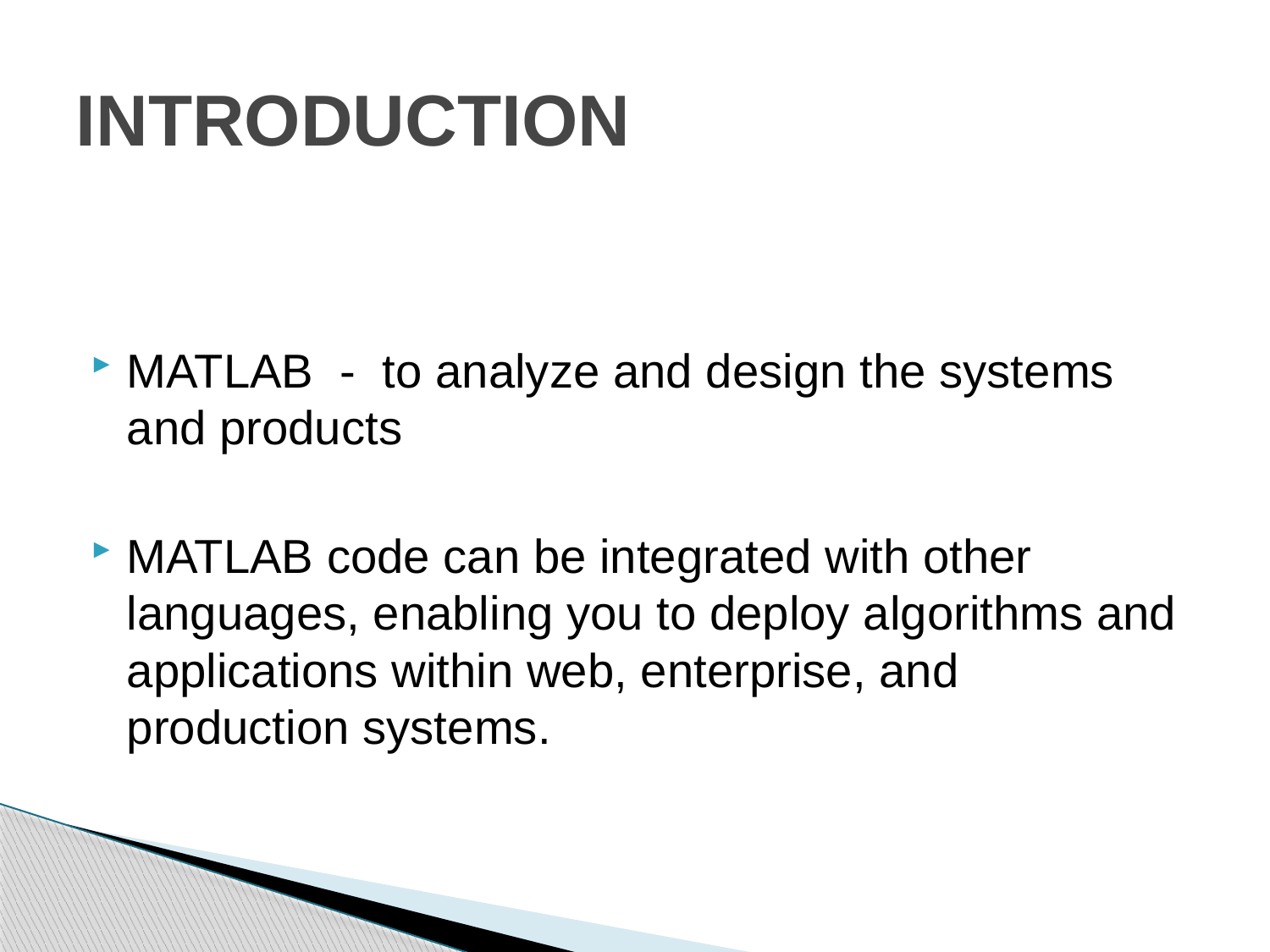

# INTRODUCTION

MATLAB  -  to analyze and design the systems and products

MATLAB code can be integrated with other languages, enabling you to deploy algorithms and applications within web, enterprise, and production systems.